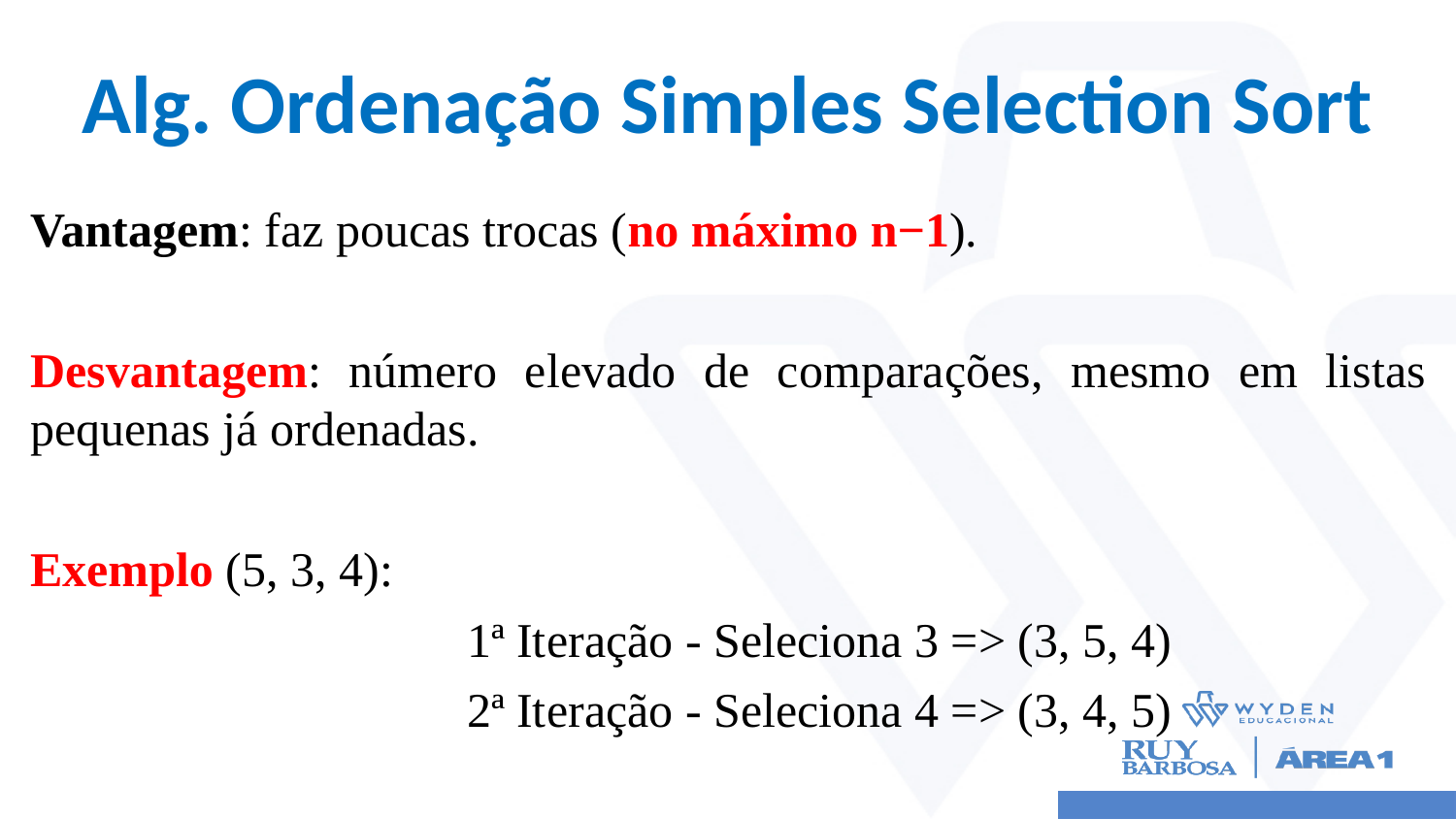

# Alg. Ordenação Simples Selection Sort
Vantagem: faz poucas trocas (no máximo n−1).

Desvantagem: número elevado de comparações, mesmo em listas pequenas já ordenadas.

Exemplo (5, 3, 4):
			1ª Iteração - Seleciona 3 => (3, 5, 4)
			2ª Iteração - Seleciona 4 => (3, 4, 5)